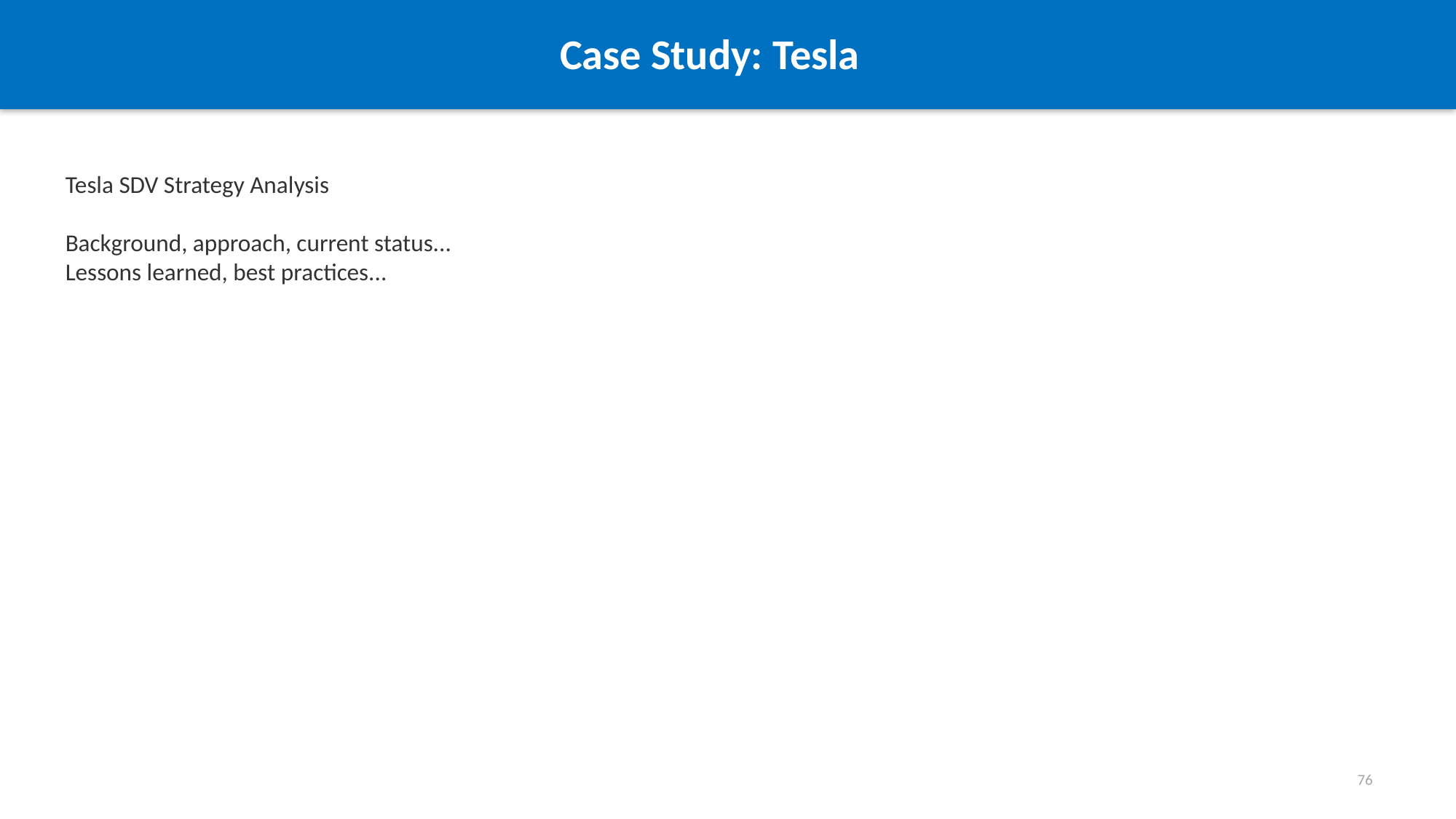

Case Study: Tesla
#
Tesla SDV Strategy Analysis
Background, approach, current status...
Lessons learned, best practices...
76